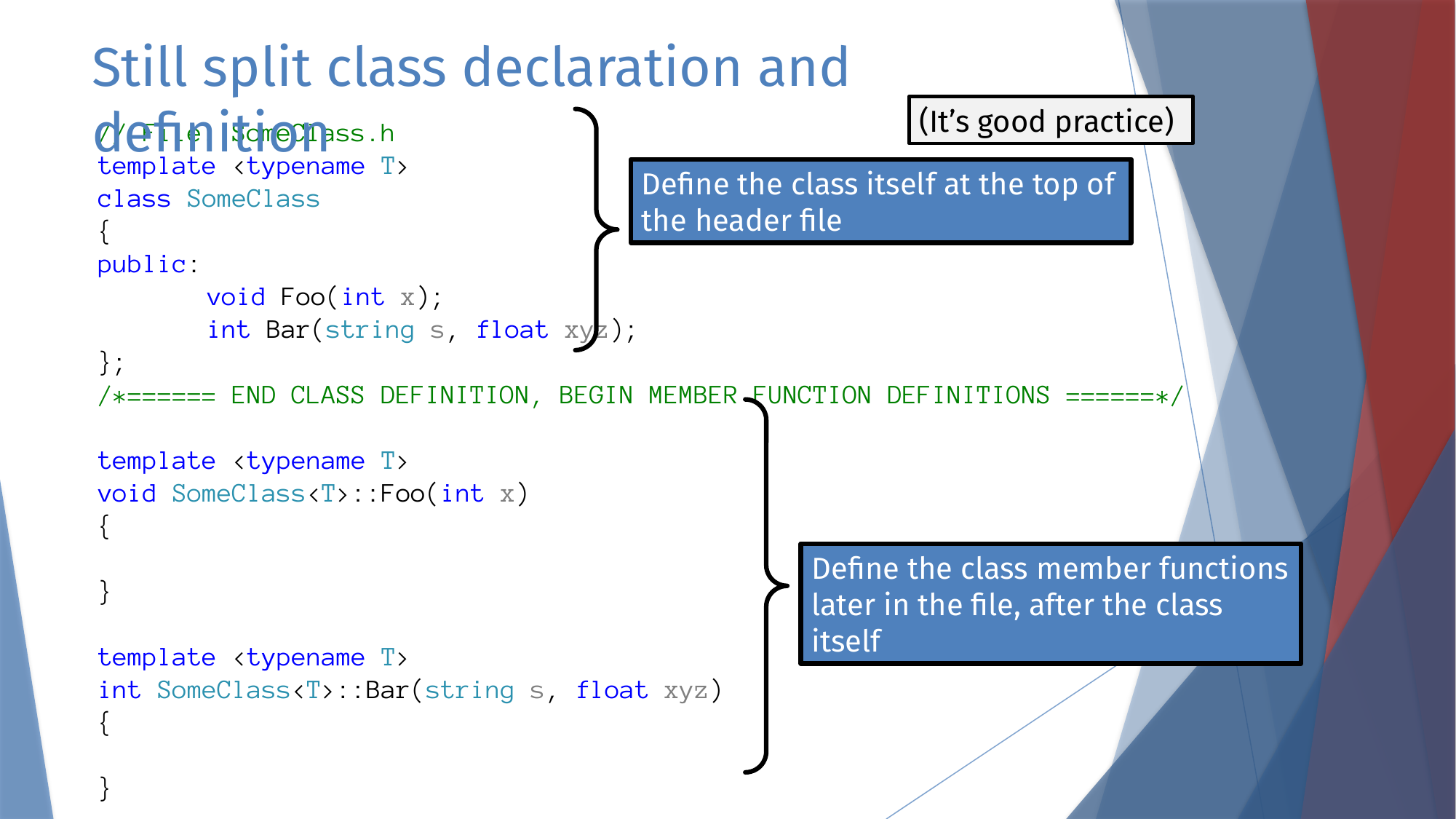

# Still split class declaration and definition
(It’s good practice)
// File: SomeClass.h
template <typename T>
class SomeClass
{
public:
	void Foo(int x);
	int Bar(string s, float xyz);
};
/*====== END CLASS DEFINITION, BEGIN MEMBER FUNCTION DEFINITIONS ======*/

template <typename T>
void SomeClass<T>::Foo(int x)
{

}

template <typename T>
int SomeClass<T>::Bar(string s, float xyz)
{

}

Define the class itself at the top of the header file

Define the class member functions later in the file, after the class itself